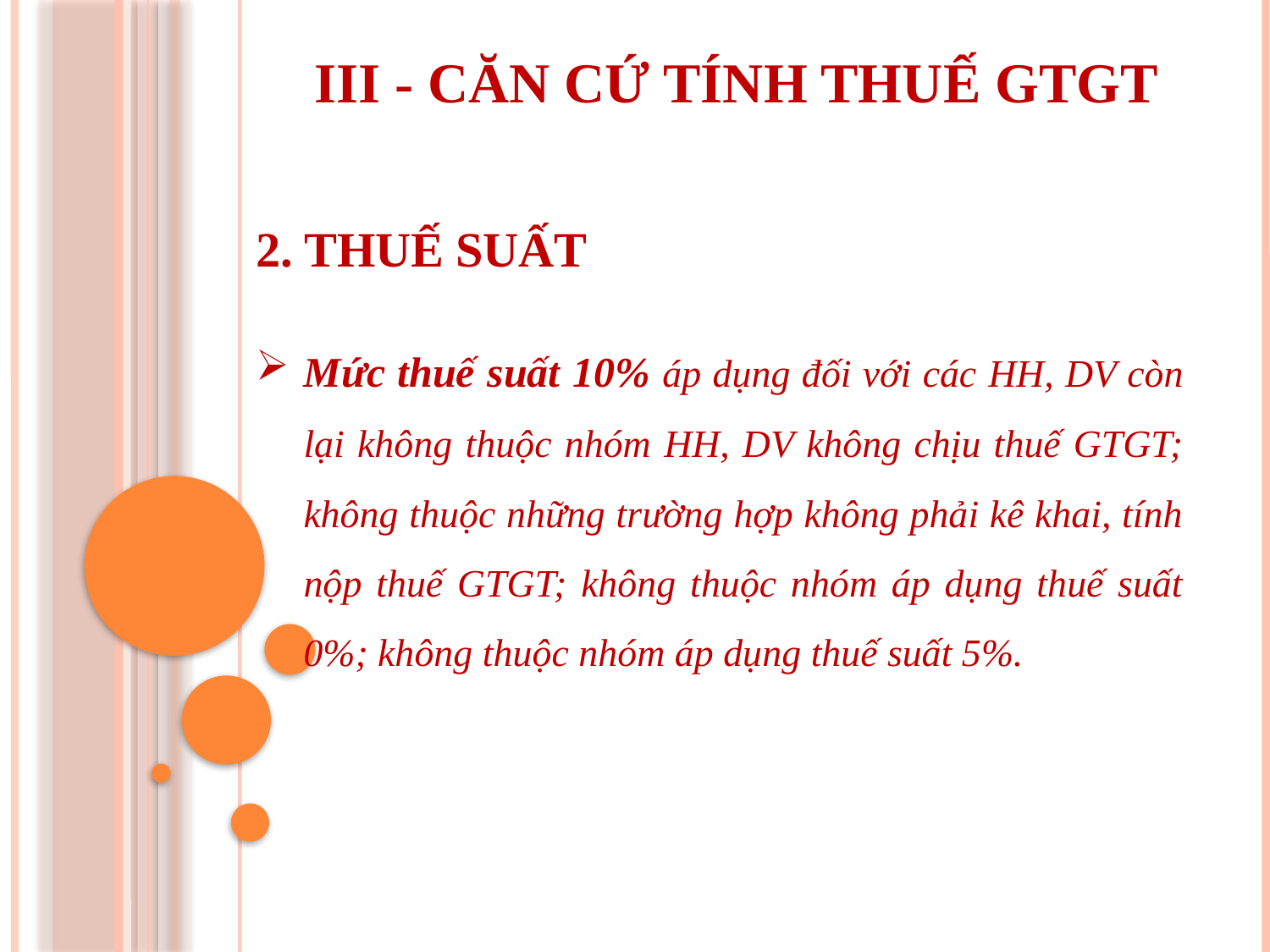

III - CĂN CỨ TÍNH THUẾ GTGT
2. THUẾ SUẤT
Mức thuế suất 10% áp dụng đối với các HH, DV còn lại không thuộc nhóm HH, DV không chịu thuế GTGT; không thuộc những trường hợp không phải kê khai, tính nộp thuế GTGT; không thuộc nhóm áp dụng thuế suất 0%; không thuộc nhóm áp dụng thuế suất 5%.